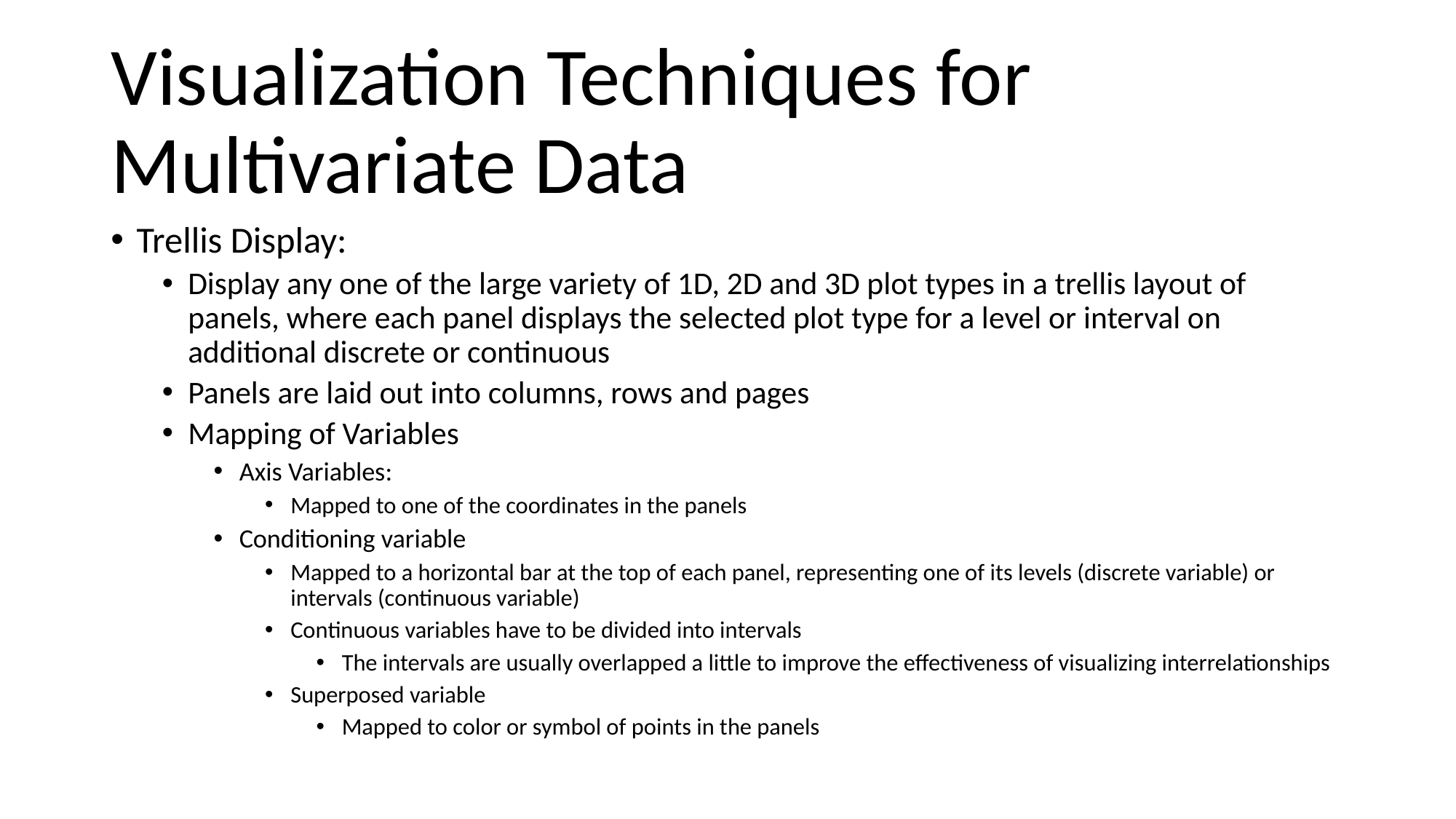

# Visualization Techniques for Multivariate Data
Trellis Display:
Display any one of the large variety of 1D, 2D and 3D plot types in a trellis layout of panels, where each panel displays the selected plot type for a level or interval on additional discrete or continuous
Panels are laid out into columns, rows and pages
Mapping of Variables
Axis Variables:
Mapped to one of the coordinates in the panels
Conditioning variable
Mapped to a horizontal bar at the top of each panel, representing one of its levels (discrete variable) or intervals (continuous variable)
Continuous variables have to be divided into intervals
The intervals are usually overlapped a little to improve the effectiveness of visualizing interrelationships
Superposed variable
Mapped to color or symbol of points in the panels